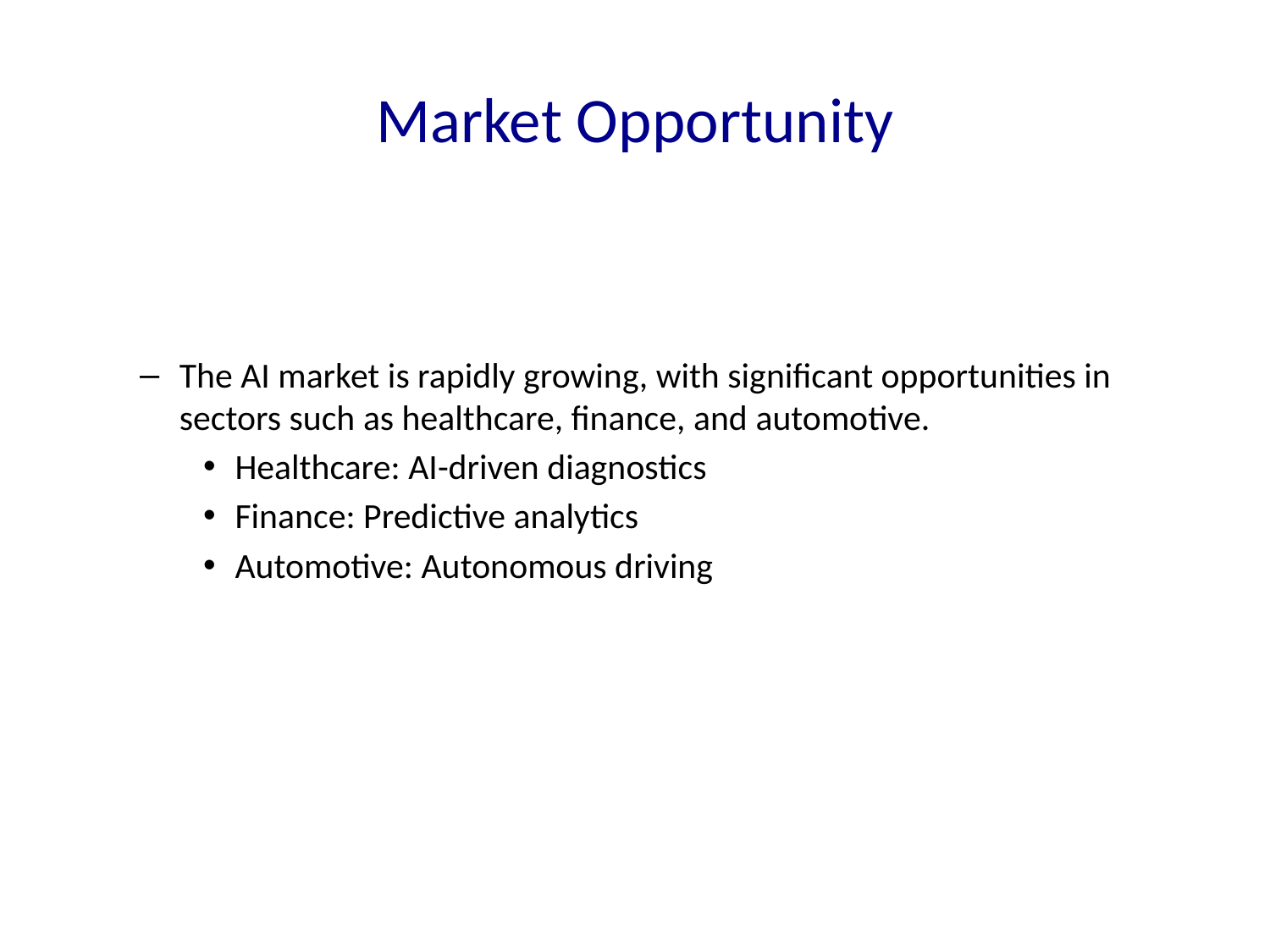

# Market Opportunity

The AI market is rapidly growing, with significant opportunities in sectors such as healthcare, finance, and automotive.
Healthcare: AI-driven diagnostics
Finance: Predictive analytics
Automotive: Autonomous driving